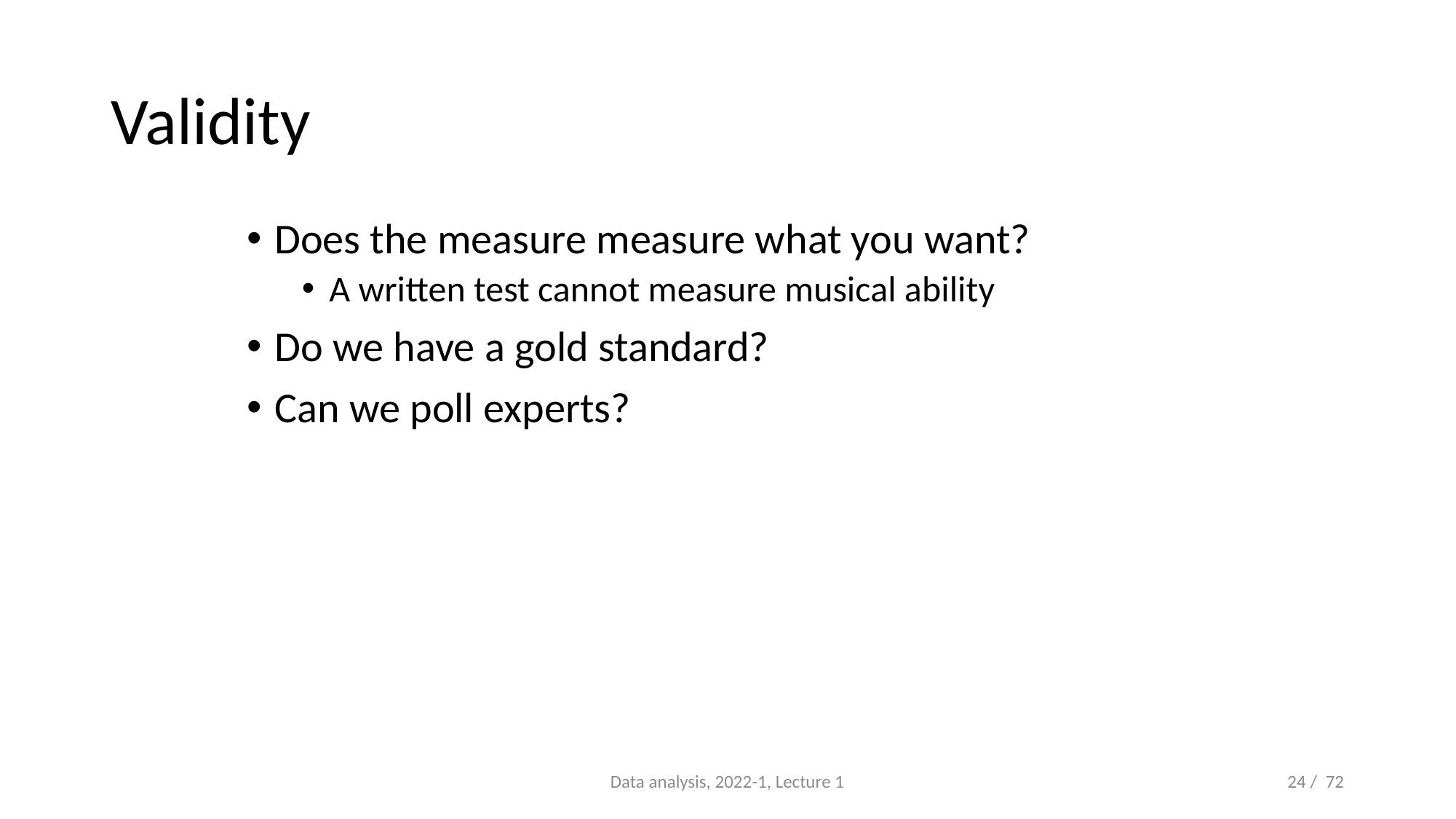

# Validity
Does the measure measure what you want?
A written test cannot measure musical ability
Do we have a gold standard?
Can we poll experts?
Data analysis, 2022-1, Lecture 1
24 /  72